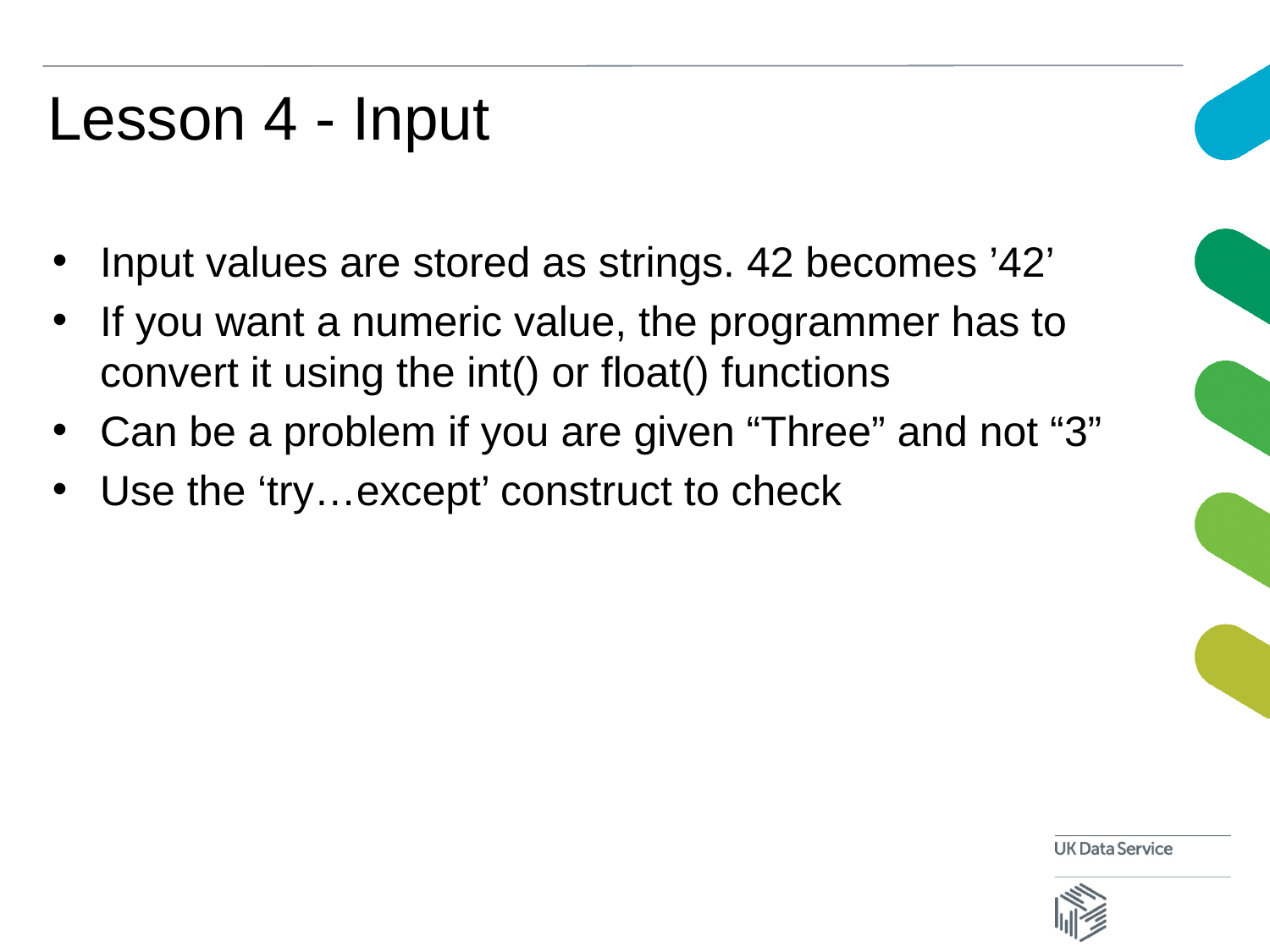

# Lesson 4 - Input
Input values are stored as strings. 42 becomes ’42’
If you want a numeric value, the programmer has to convert it using the int() or float() functions
Can be a problem if you are given “Three” and not “3”
Use the ‘try…except’ construct to check